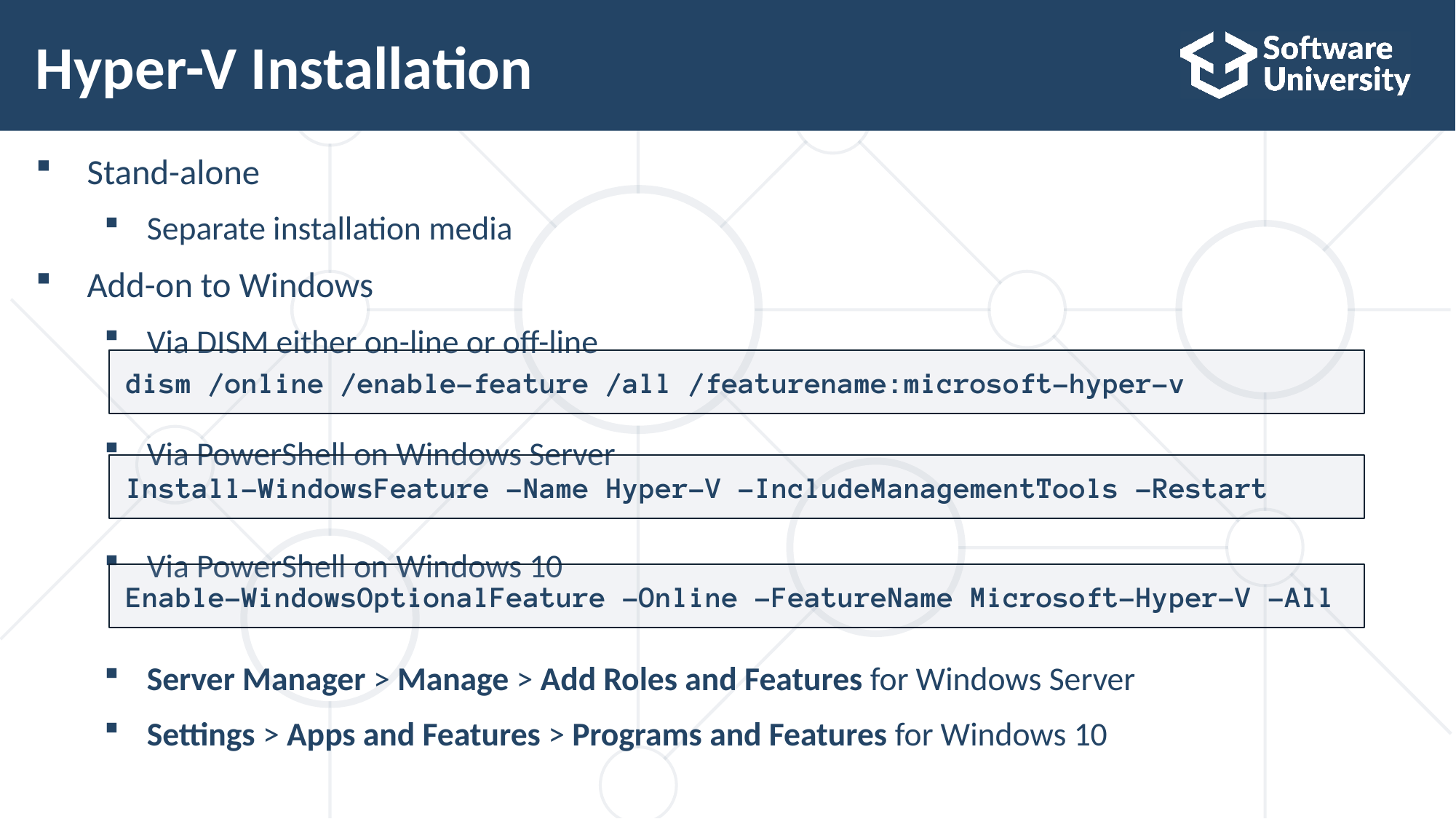

# Hyper-V Installation
Stand-alone
Separate installation media
Add-on to Windows
Via DISM either on-line or off-line

Via PowerShell on Windows Server

Via PowerShell on Windows 10

Server Manager > Manage > Add Roles and Features for Windows Server
Settings > Apps and Features > Programs and Features for Windows 10
dism /online /enable-feature /all /featurename:microsoft-hyper-v
Install-WindowsFeature -Name Hyper-V -IncludeManagementTools -Restart
Enable-WindowsOptionalFeature -Online -FeatureName Microsoft-Hyper-V -All